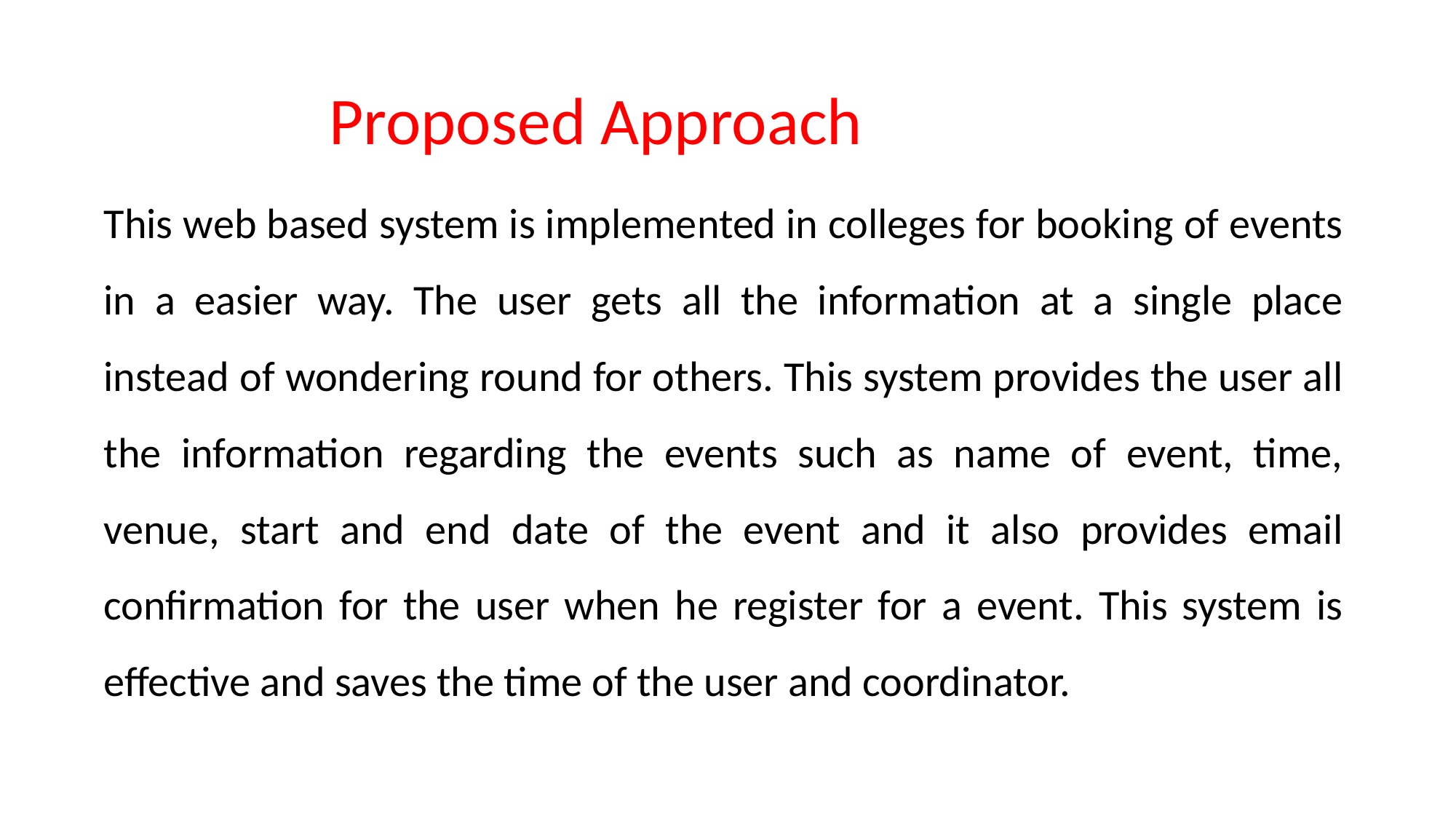

# Proposed Approach
This web based system is implemented in colleges for booking of events in a easier way. The user gets all the information at a single place instead of wondering round for others. This system provides the user all the information regarding the events such as name of event, time, venue, start and end date of the event and it also provides email confirmation for the user when he register for a event. This system is effective and saves the time of the user and coordinator.